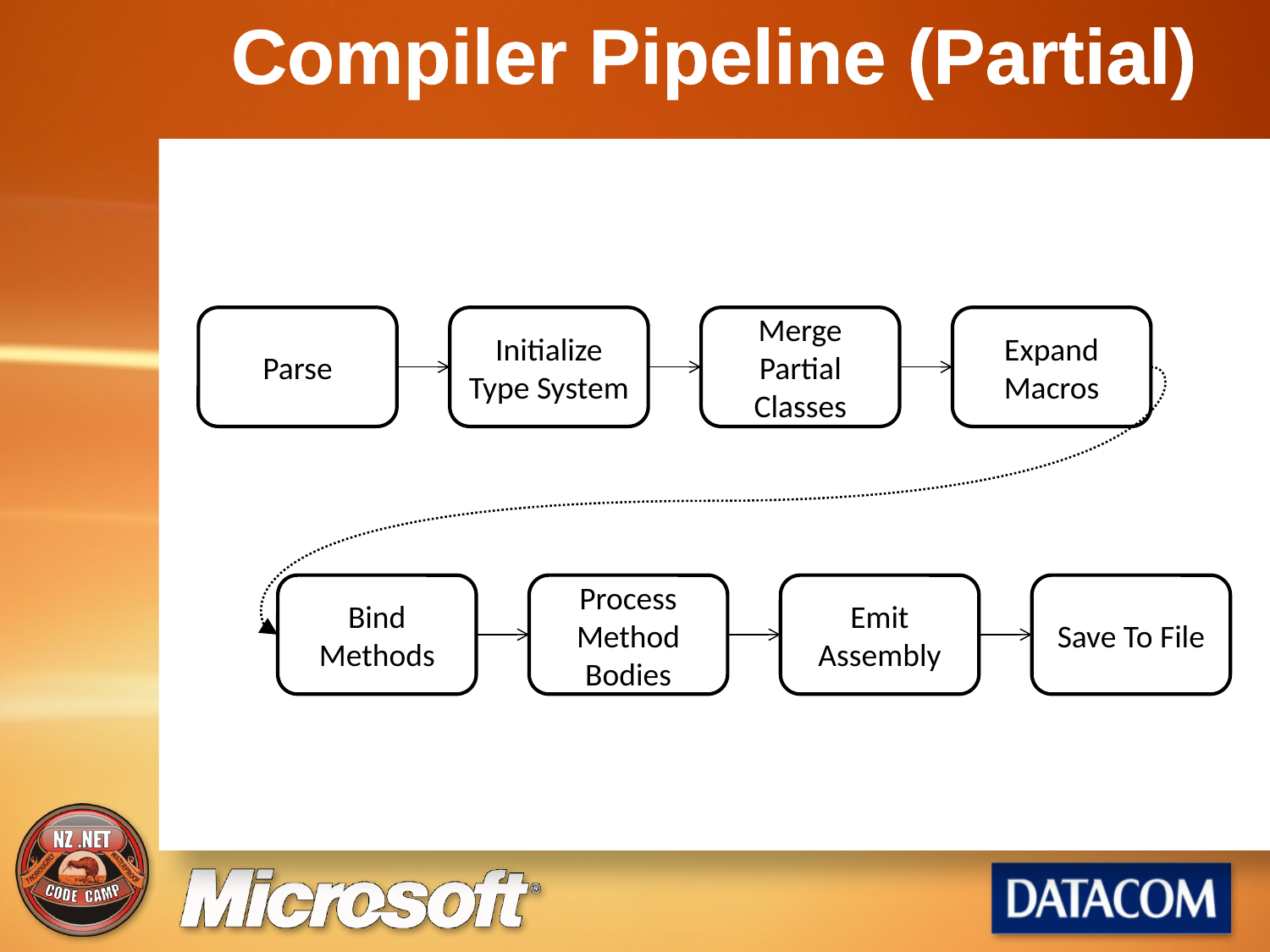

# Compiler Pipeline (Partial)

Parse
Initialize Type System
Merge Partial Classes
Expand Macros
Bind Methods
Process Method Bodies
Emit Assembly
Save To File